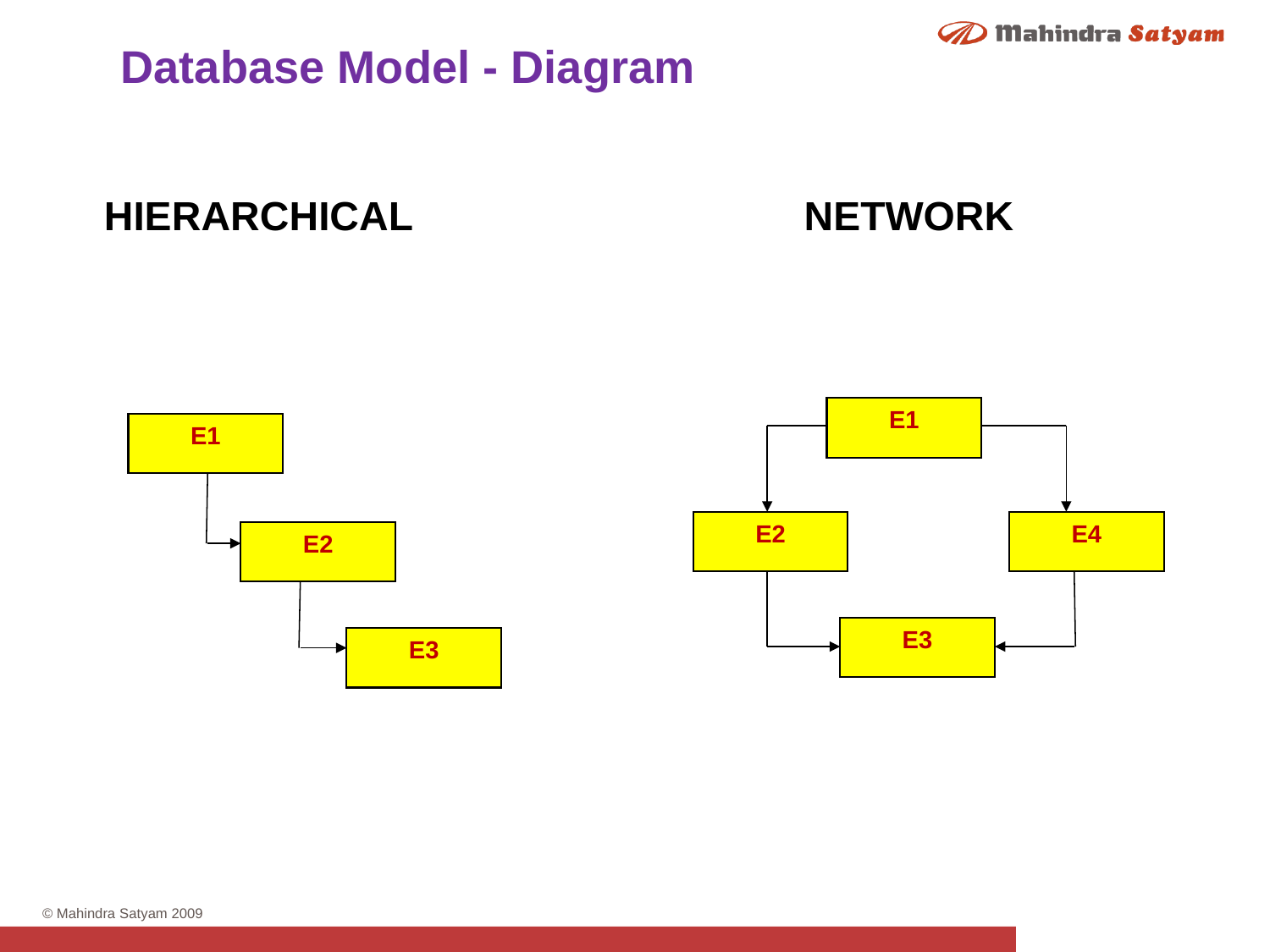

Database Model - Diagram
  HIERARCHICAL                                   NETWORK
E1
E1
E2
E4
E2
E3
E3